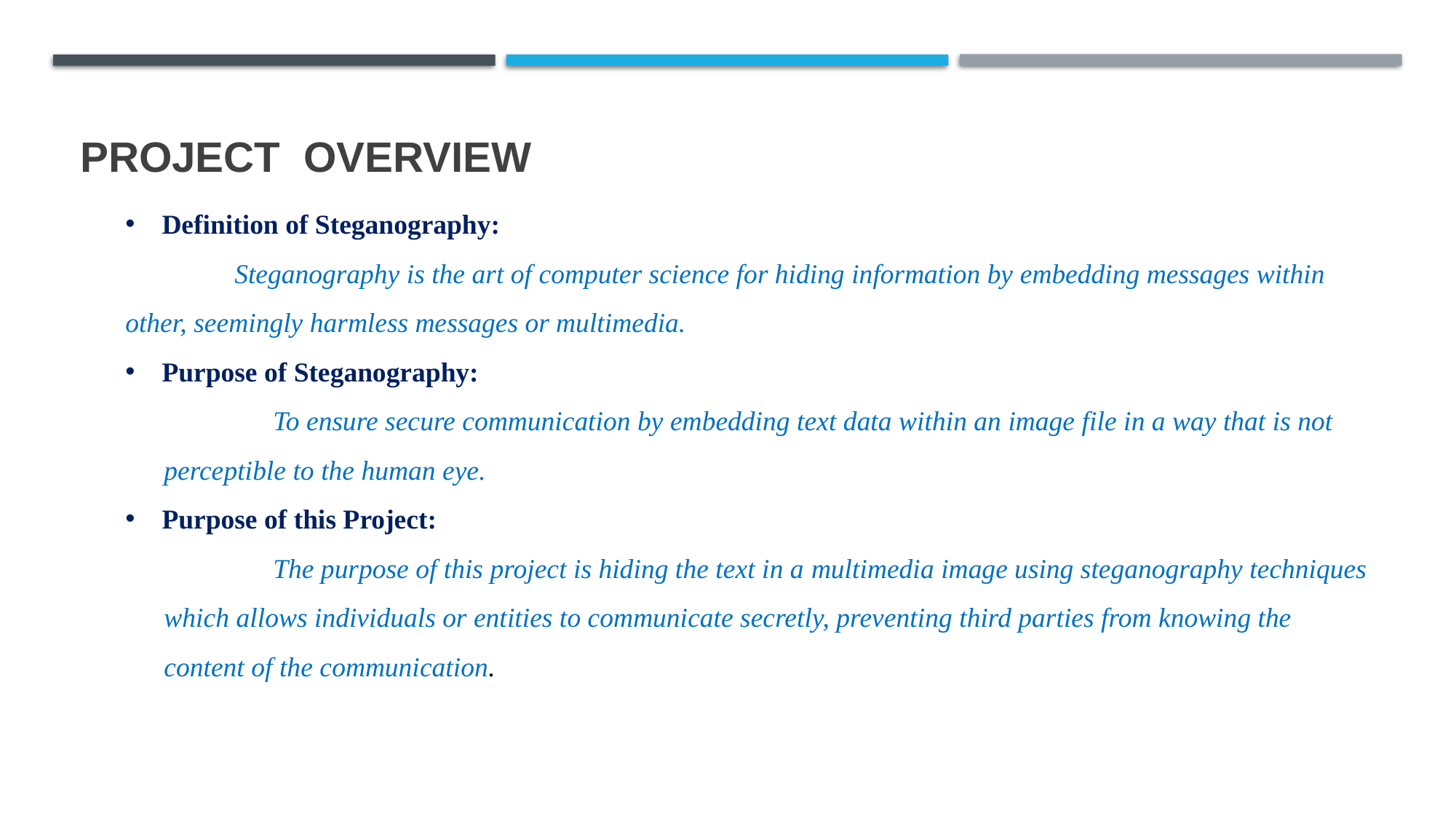

# PROJECT  OVERVIEW
Definition of Steganography:
	Steganography is the art of computer science for hiding information by embedding messages within other, seemingly harmless messages or multimedia.
Purpose of Steganography:
	To ensure secure communication by embedding text data within an image file in a way that is not perceptible to the human eye.
Purpose of this Project:
	The purpose of this project is hiding the text in a multimedia image using steganography techniques which allows individuals or entities to communicate secretly, preventing third parties from knowing the content of the communication.